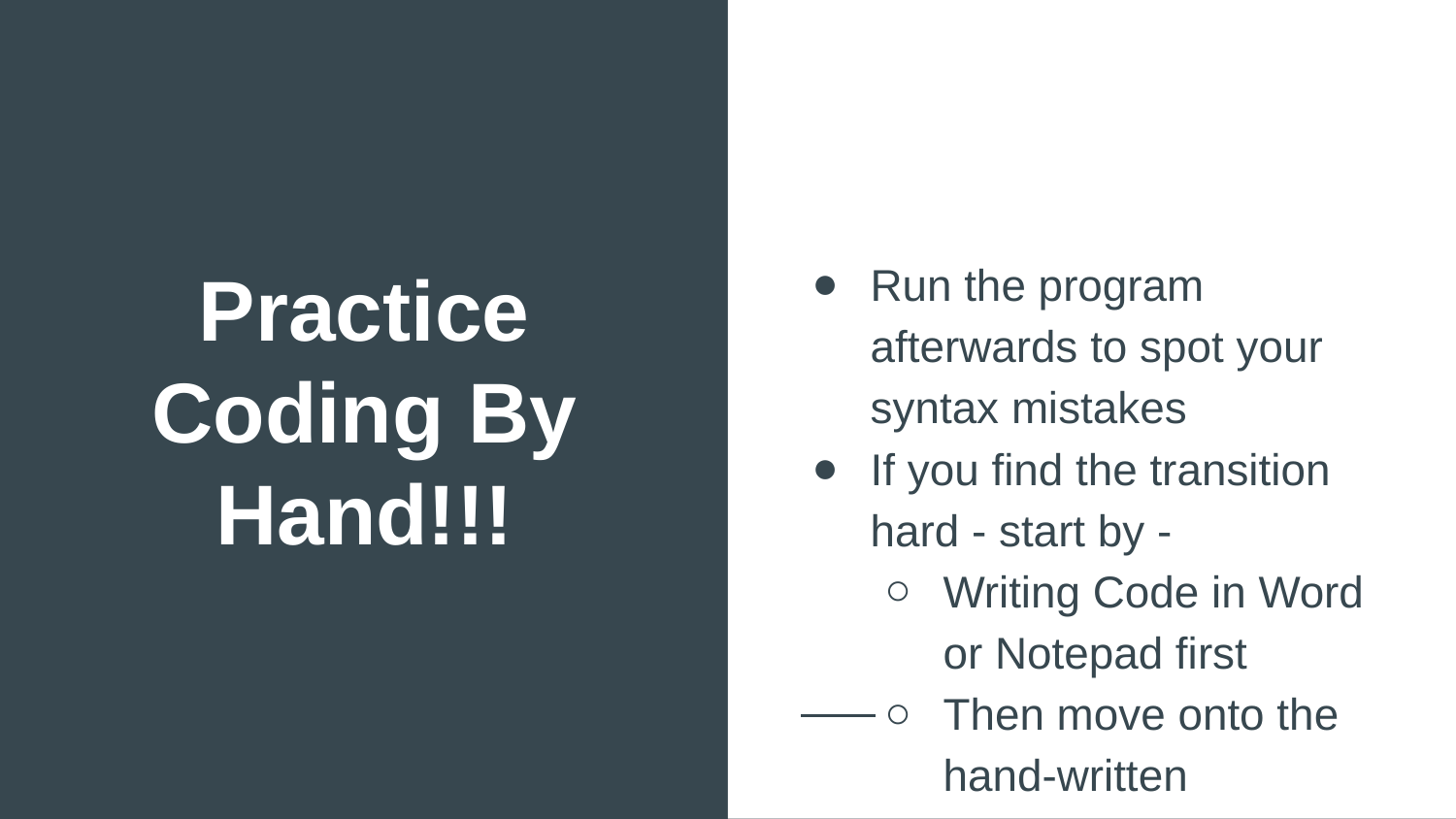

Run the program afterwards to spot your syntax mistakes
If you find the transition hard - start by -
Writing Code in Word or Notepad first
Then move onto the hand-written
# Practice Coding By Hand!!!